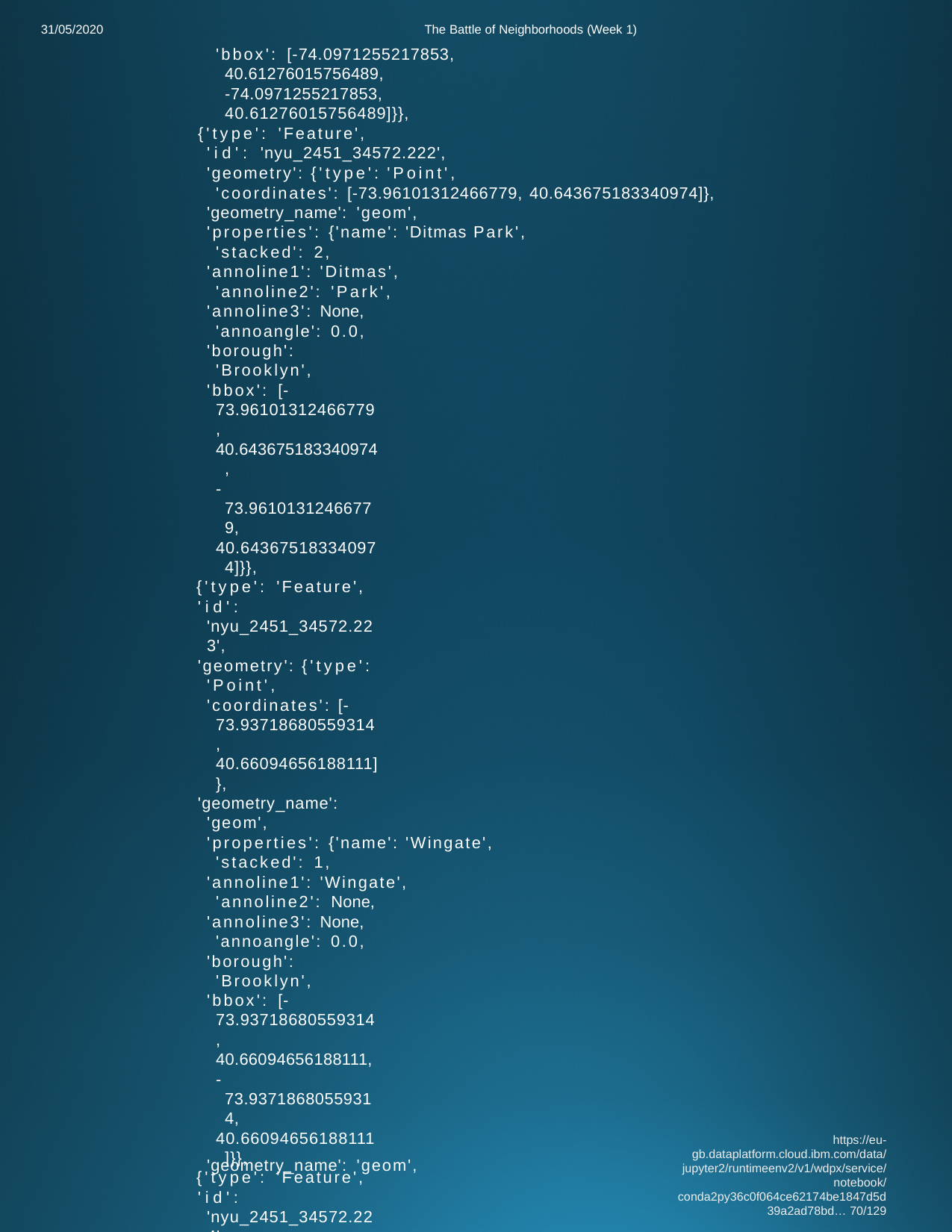

The Battle of Neighborhoods (Week 1)
'bbox': [-74.0971255217853,
40.61276015756489,
-74.0971255217853,
40.61276015756489]}},
{'type': 'Feature',
'id': 'nyu_2451_34572.222',
'geometry': {'type': 'Point',
'coordinates': [-73.96101312466779, 40.643675183340974]},
'geometry_name': 'geom',
'properties': {'name': 'Ditmas Park',  'stacked': 2,
'annoline1': 'Ditmas',  'annoline2': 'Park',
'annoline3': None,  'annoangle': 0.0,
'borough': 'Brooklyn',
'bbox': [-73.96101312466779,
40.643675183340974,
-73.96101312466779,
40.643675183340974]}},
{'type': 'Feature',
'id': 'nyu_2451_34572.223',
'geometry': {'type': 'Point',
'coordinates': [-73.93718680559314, 40.66094656188111]},
'geometry_name': 'geom',
'properties': {'name': 'Wingate',  'stacked': 1,
'annoline1': 'Wingate',  'annoline2': None,
'annoline3': None,  'annoangle': 0.0,
'borough': 'Brooklyn',
'bbox': [-73.93718680559314,
40.66094656188111,
-73.93718680559314,
40.66094656188111]}},
{'type': 'Feature',
'id': 'nyu_2451_34572.224',
'geometry': {'type': 'Point',
'coordinates': [-73.92688212616955, 40.655572313280764]},
'geometry_name': 'geom',
'properties': {'name': 'Rugby',  'stacked': 1,
'annoline1': 'Rugby',  'annoline2': None,
'annoline3': None,  'annoangle': 0.0,
'borough': 'Brooklyn',
'bbox': [-73.92688212616955,
40.655572313280764,
-73.92688212616955,
40.655572313280764]}},
{'type': 'Feature',
'id': 'nyu_2451_34572.225',
'geometry': {'type': 'Point',
'coordinates': [-74.08015734936296, 40.60919044434558]},
31/05/2020
https://eu-gb.dataplatform.cloud.ibm.com/data/jupyter2/runtimeenv2/v1/wdpx/service/notebook/conda2py36c0f064ce62174be1847d5d39a2ad78bd… 70/129
'geometry_name': 'geom',